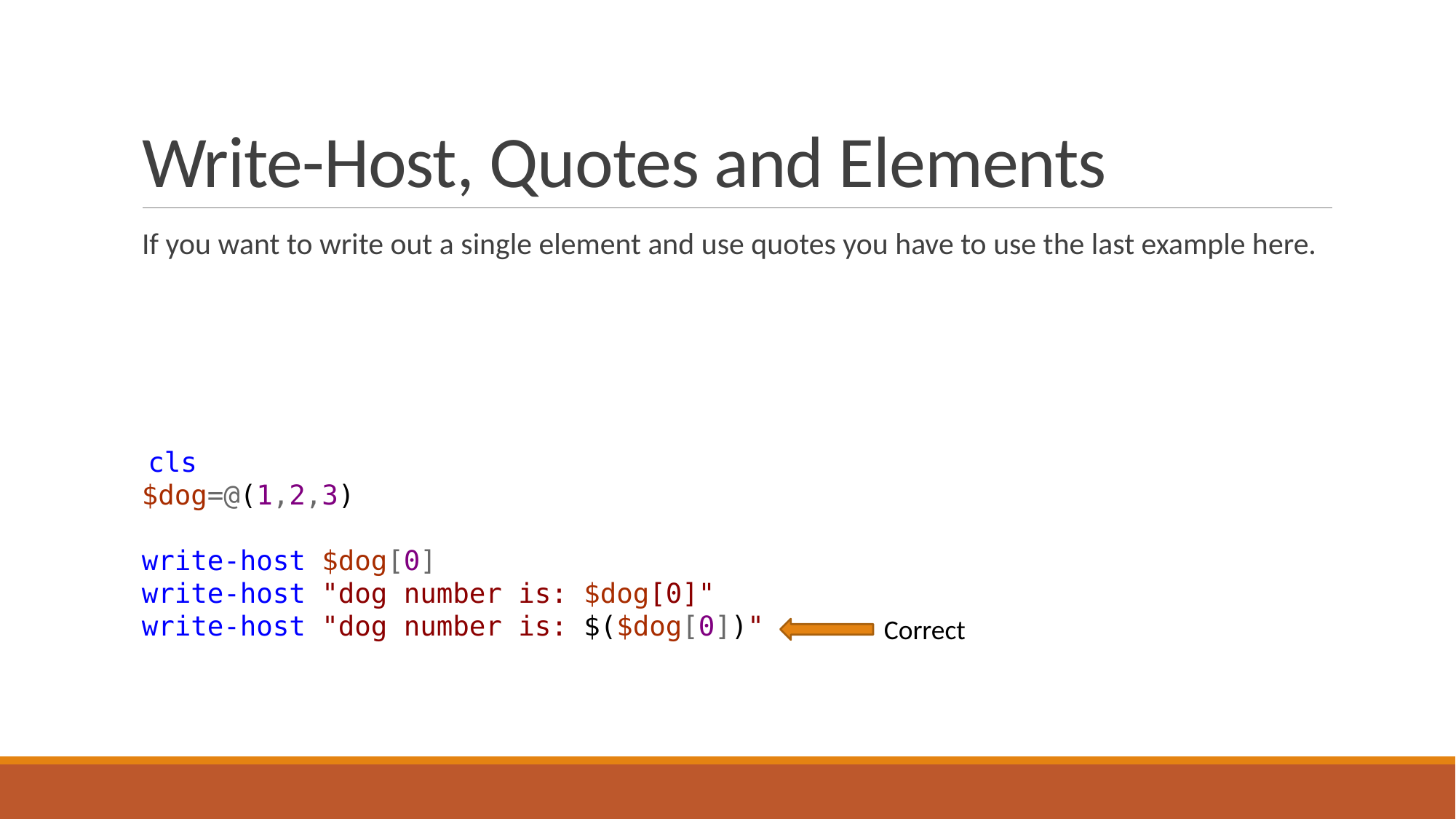

# Write-Host, Quotes and Elements
If you want to write out a single element and use quotes you have to use the last example here.
 cls
$dog=@(1,2,3)

write-host $dog[0]
write-host "dog number is: $dog[0]"
write-host "dog number is: $($dog[0])"

Correct